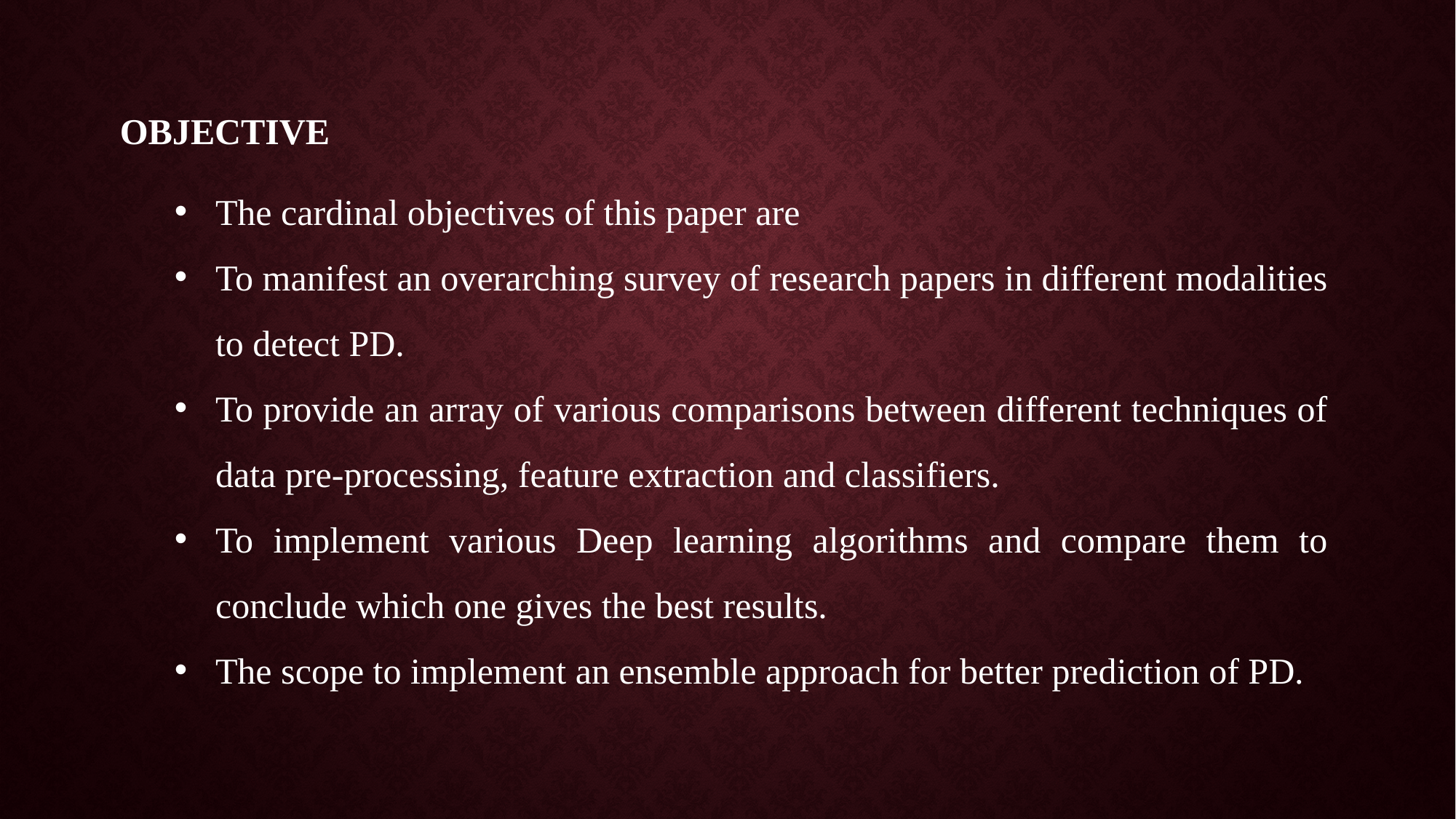

OBJECTIVE
The cardinal objectives of this paper are
To manifest an overarching survey of research papers in different modalities to detect PD.
To provide an array of various comparisons between different techniques of data pre-processing, feature extraction and classifiers.
To implement various Deep learning algorithms and compare them to conclude which one gives the best results.
The scope to implement an ensemble approach for better prediction of PD.